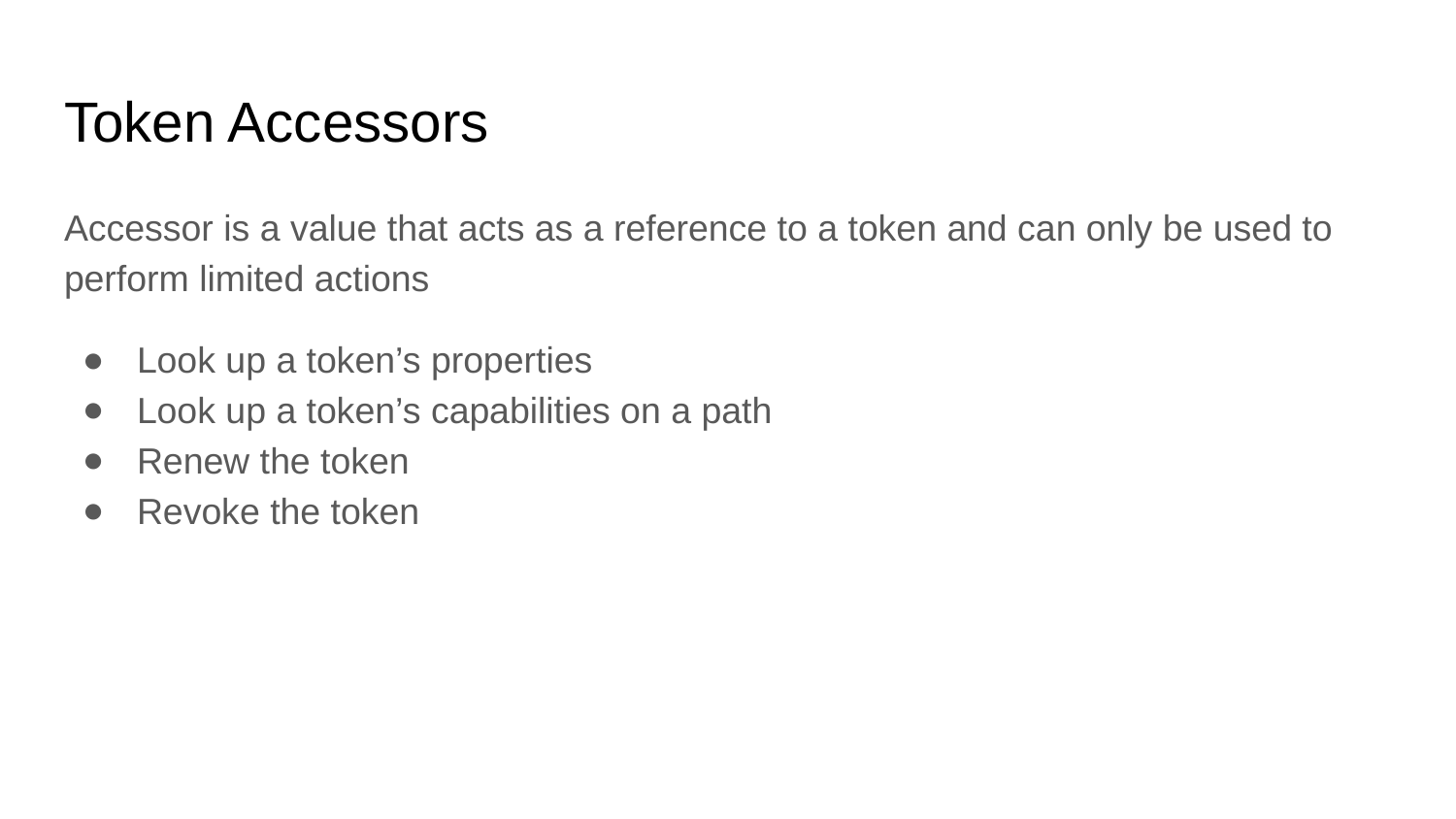

# Token Accessors
Accessor is a value that acts as a reference to a token and can only be used to perform limited actions
Look up a token’s properties
Look up a token’s capabilities on a path
Renew the token
Revoke the token